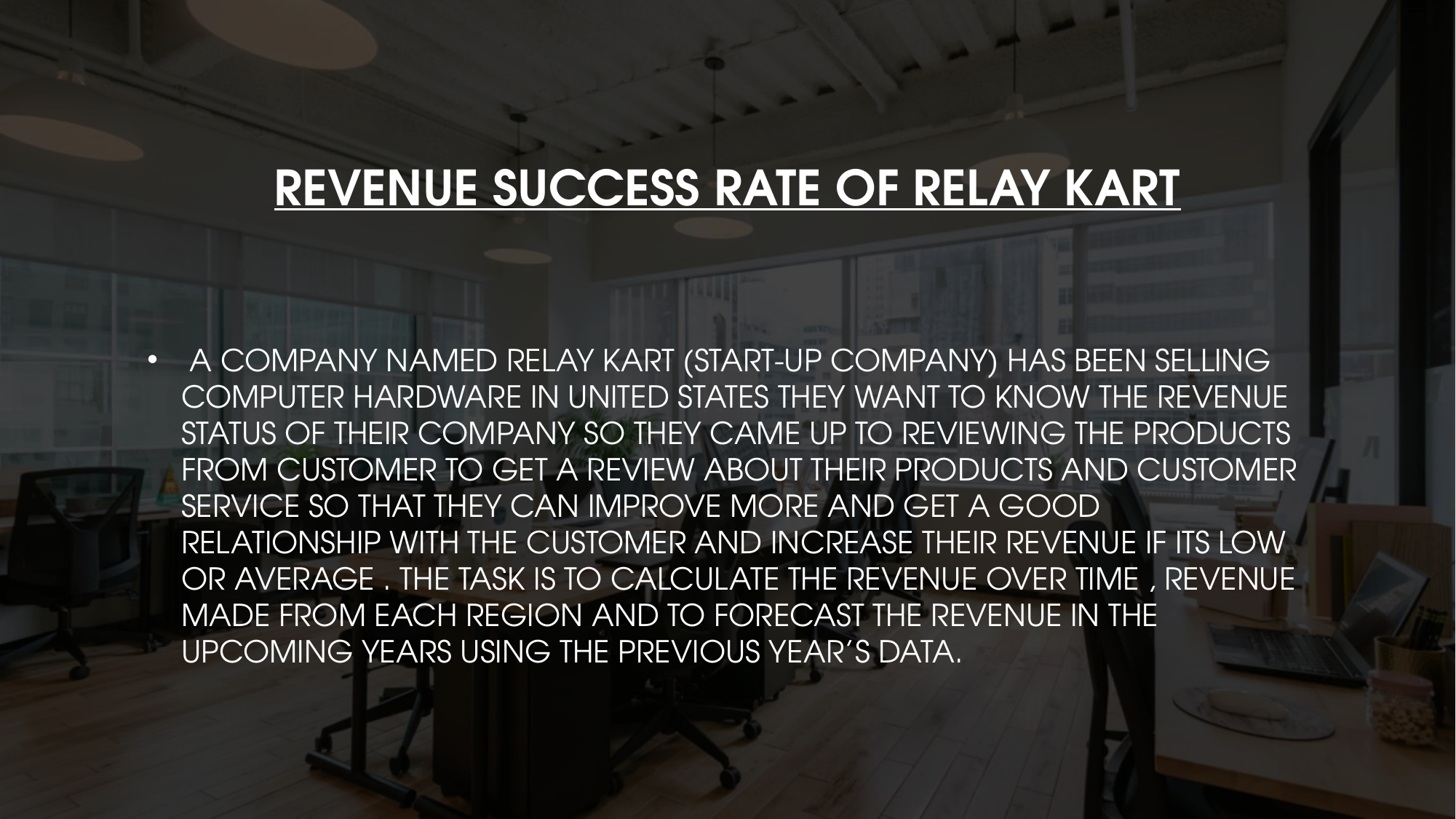

# Revenue Success rate of Relay kart
 A company named Relay kart (start-up company) has been selling computer hardware in united states they want to know the revenue status of their company so they came up to reviewing the products from customer to get a review about their products and customer service so that they can improve more and get a good relationship with the customer and increase their revenue if its low or average . the task is to calculate the revenue over time , revenue made from each region and to forecast the revenue in the upcoming years using the previous year’s data.